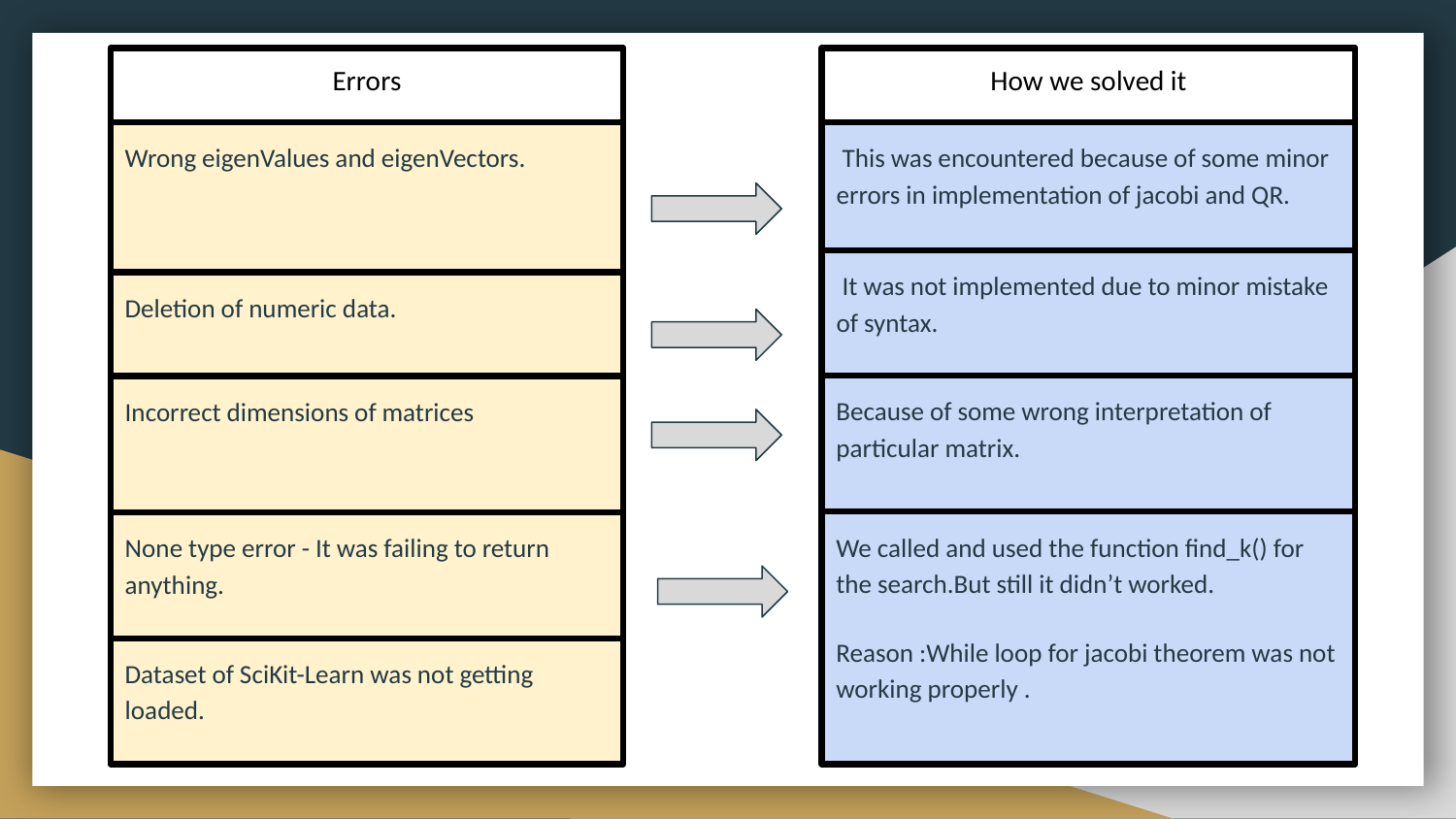

Errors
How we solved it
 This was encountered because of some minor errors in implementation of jacobi and QR.
Wrong eigenValues and eigenVectors.

 It was not implemented due to minor mistake of syntax.

Deletion of numeric data.

Because of some wrong interpretation of particular matrix.

Incorrect dimensions of matrices

We called and used the function find_k() for the search.But still it didn’t worked.
Reason :While loop for jacobi theorem was not working properly .
None type error - It was failing to return anything.

Dataset of SciKit-Learn was not getting loaded.